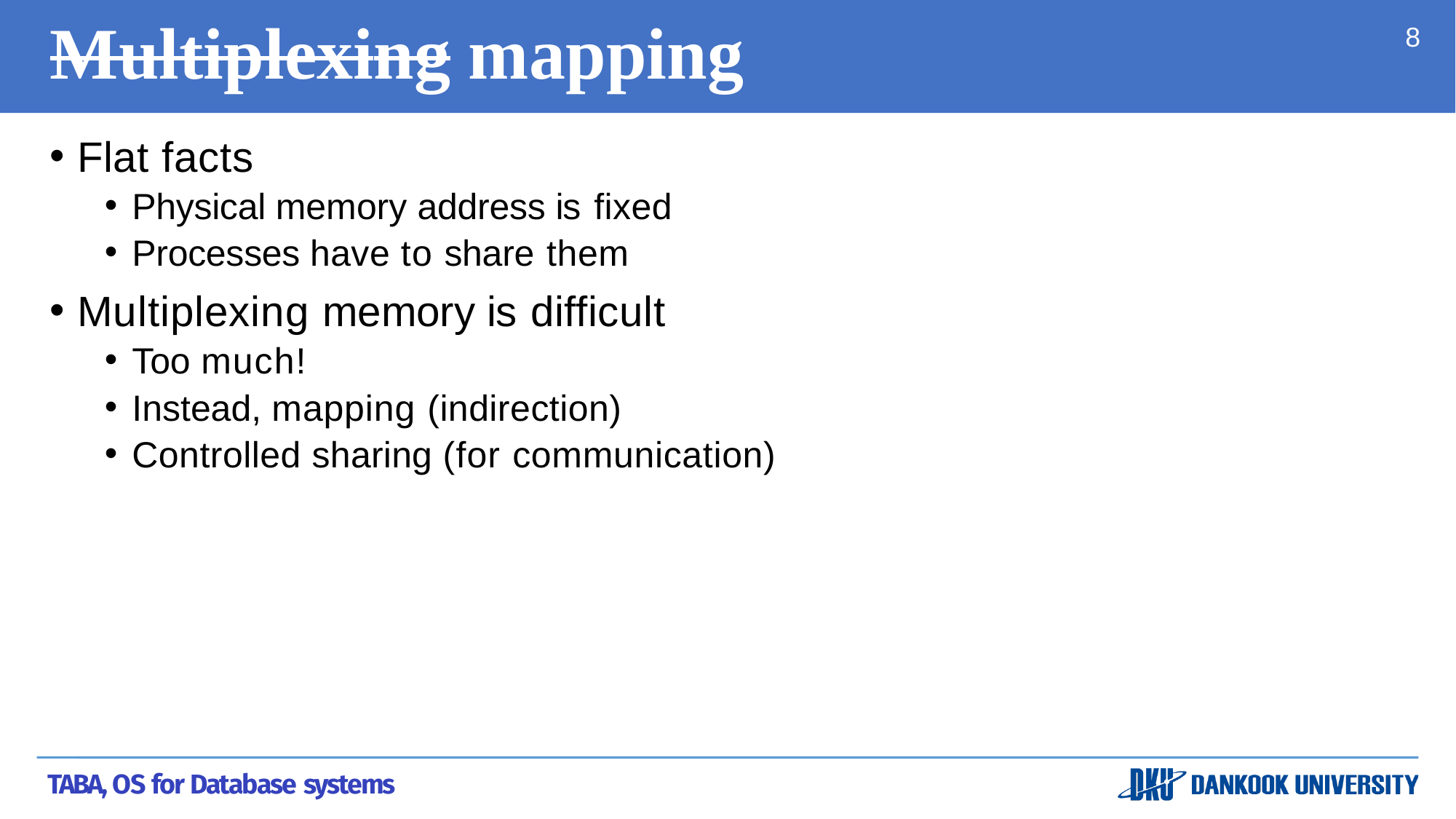

# Multiplexing mapping	memory
8
Flat facts
Physical memory address is fixed
Processes have to share them
Multiplexing memory is difficult
Too much!
Instead, mapping (indirection)
Controlled sharing (for communication)
TABA, OS for Database systems